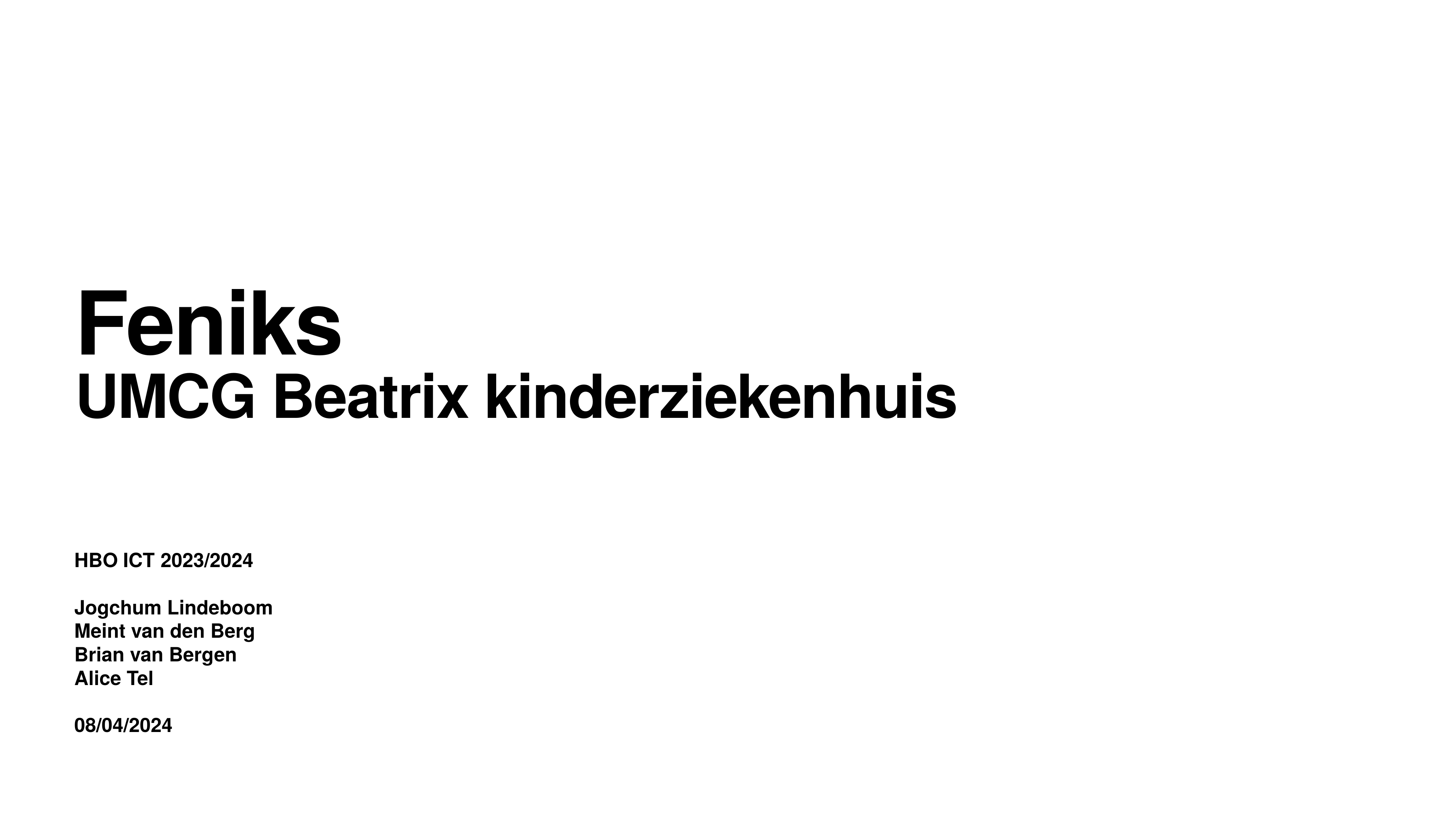

# Feniks
UMCG Beatrix kinderziekenhuis
HBO ICT 2023/2024

Jogchum Lindeboom
Meint van den Berg
Brian van Bergen
Alice Tel

08/04/2024